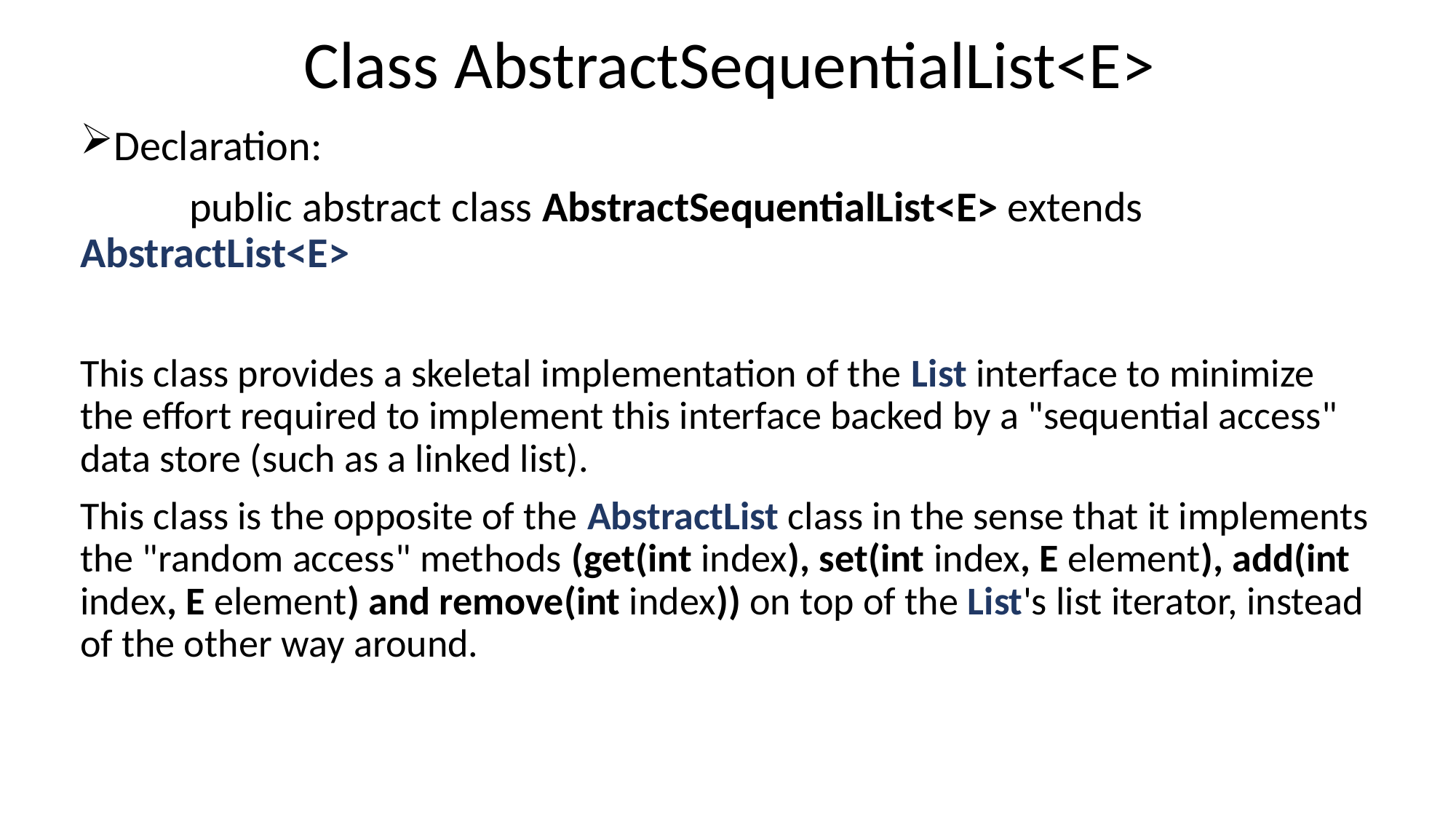

# Class AbstractSequentialList<E>
Declaration:
	public abstract class AbstractSequentialList<E> extends AbstractList<E>

This class provides a skeletal implementation of the List interface to minimize the effort required to implement this interface backed by a "sequential access" data store (such as a linked list).
This class is the opposite of the AbstractList class in the sense that it implements the "random access" methods (get(int index), set(int index, E element), add(int index, E element) and remove(int index)) on top of the List's list iterator, instead of the other way around.